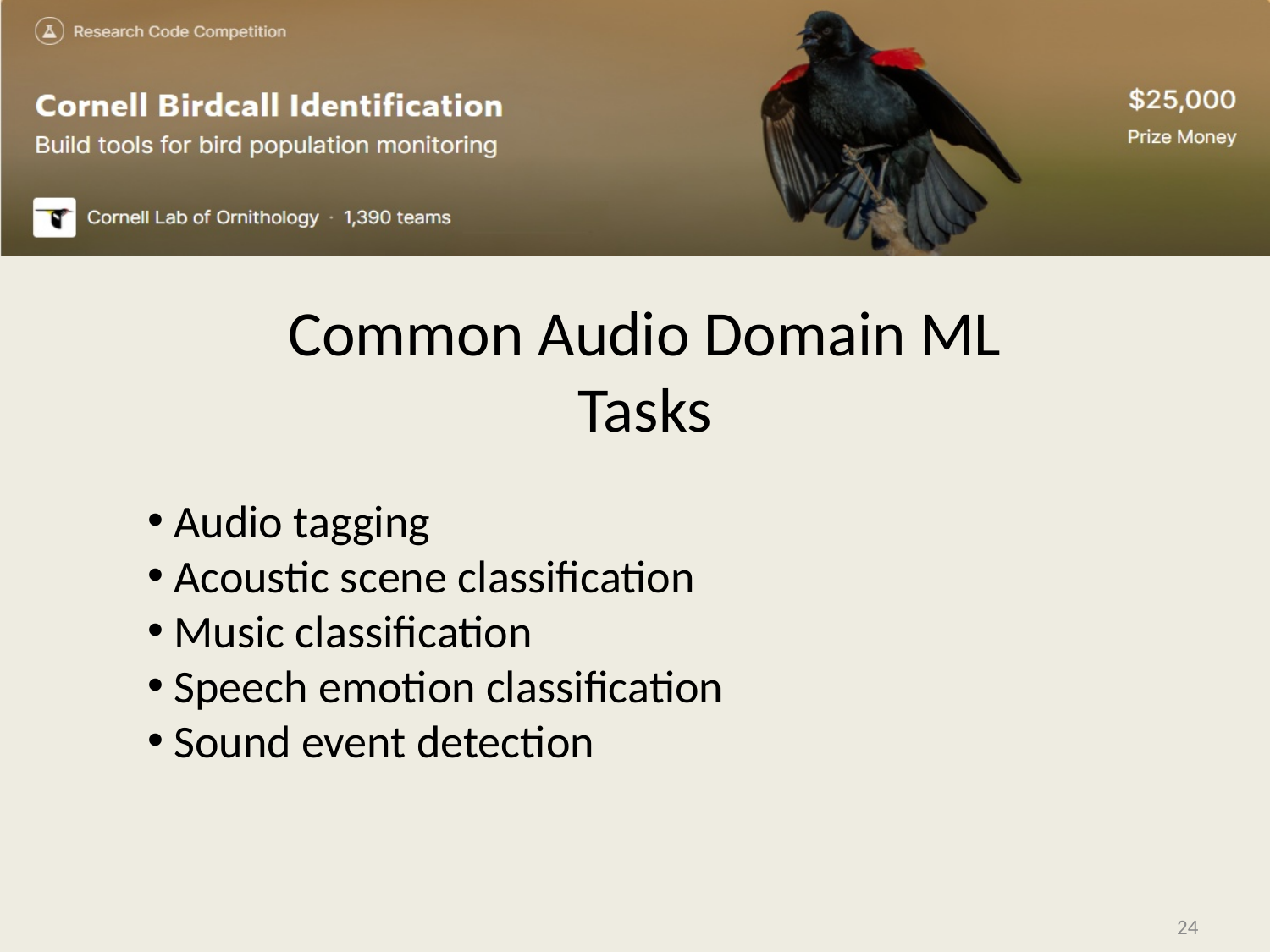

Common Audio Domain ML Tasks
 Audio tagging
 Acoustic scene classification
 Music classification
 Speech emotion classification
 Sound event detection
24